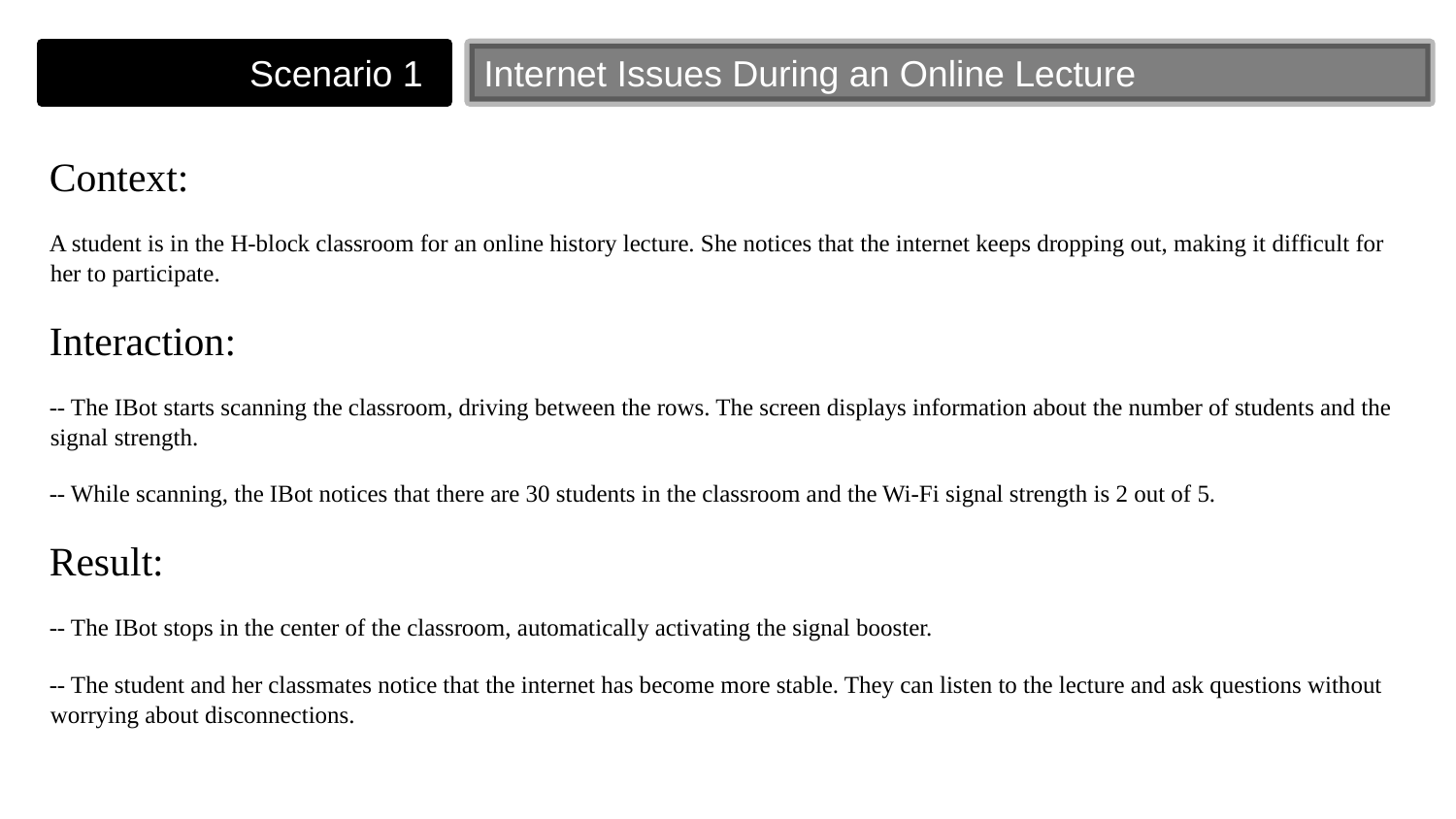

Scenario 1
Internet Issues During an Online Lecture
Context:
A student is in the H-block classroom for an online history lecture. She notices that the internet keeps dropping out, making it difficult for her to participate.
Interaction:
-- The IBot starts scanning the classroom, driving between the rows. The screen displays information about the number of students and the signal strength.
-- While scanning, the IBot notices that there are 30 students in the classroom and the Wi-Fi signal strength is 2 out of 5.
Result:
-- The IBot stops in the center of the classroom, automatically activating the signal booster.
-- The student and her classmates notice that the internet has become more stable. They can listen to the lecture and ask questions without worrying about disconnections.